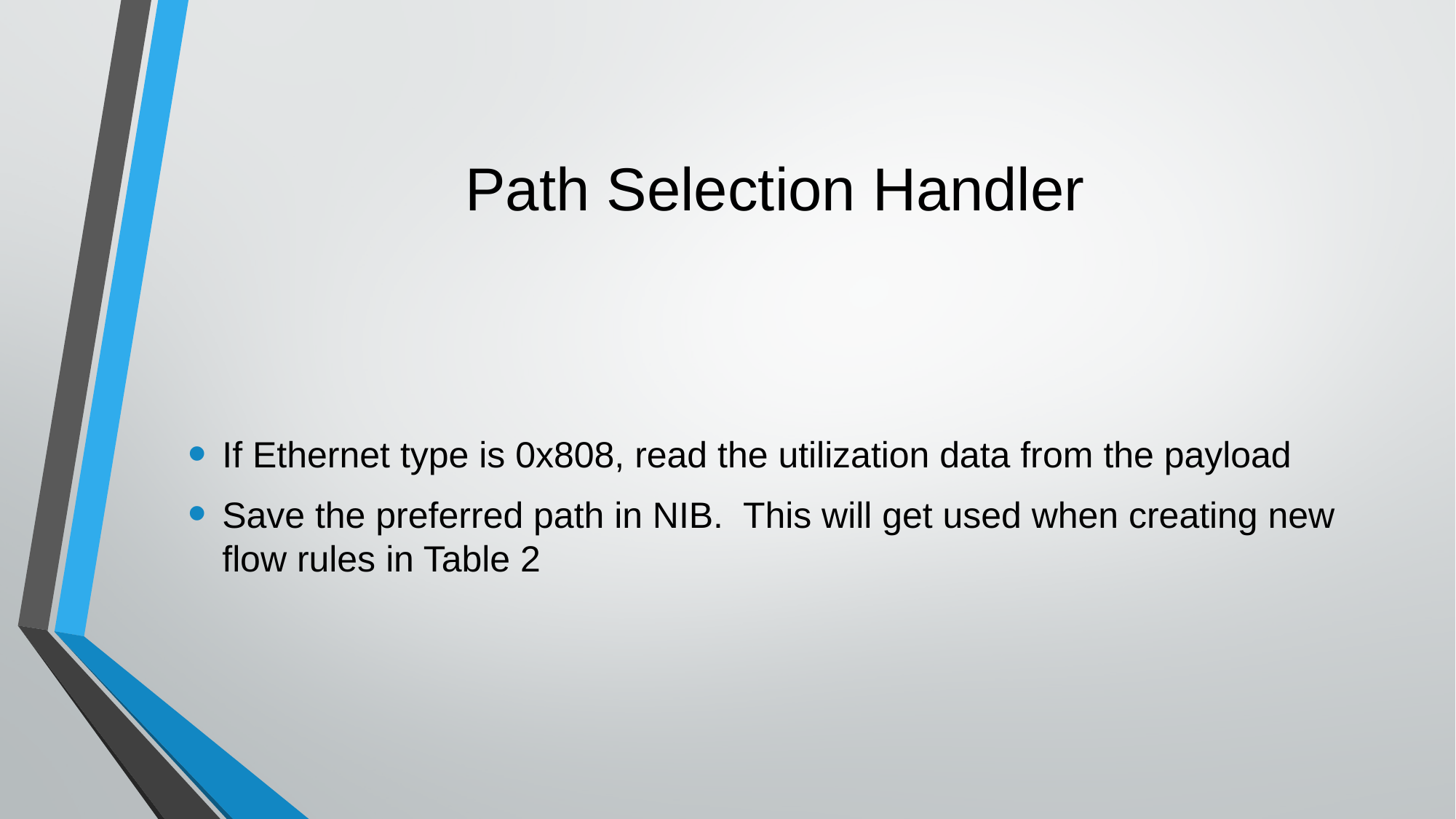

# Path Selection Handler
If Ethernet type is 0x808, read the utilization data from the payload
Save the preferred path in NIB.  This will get used when creating new flow rules in Table 2